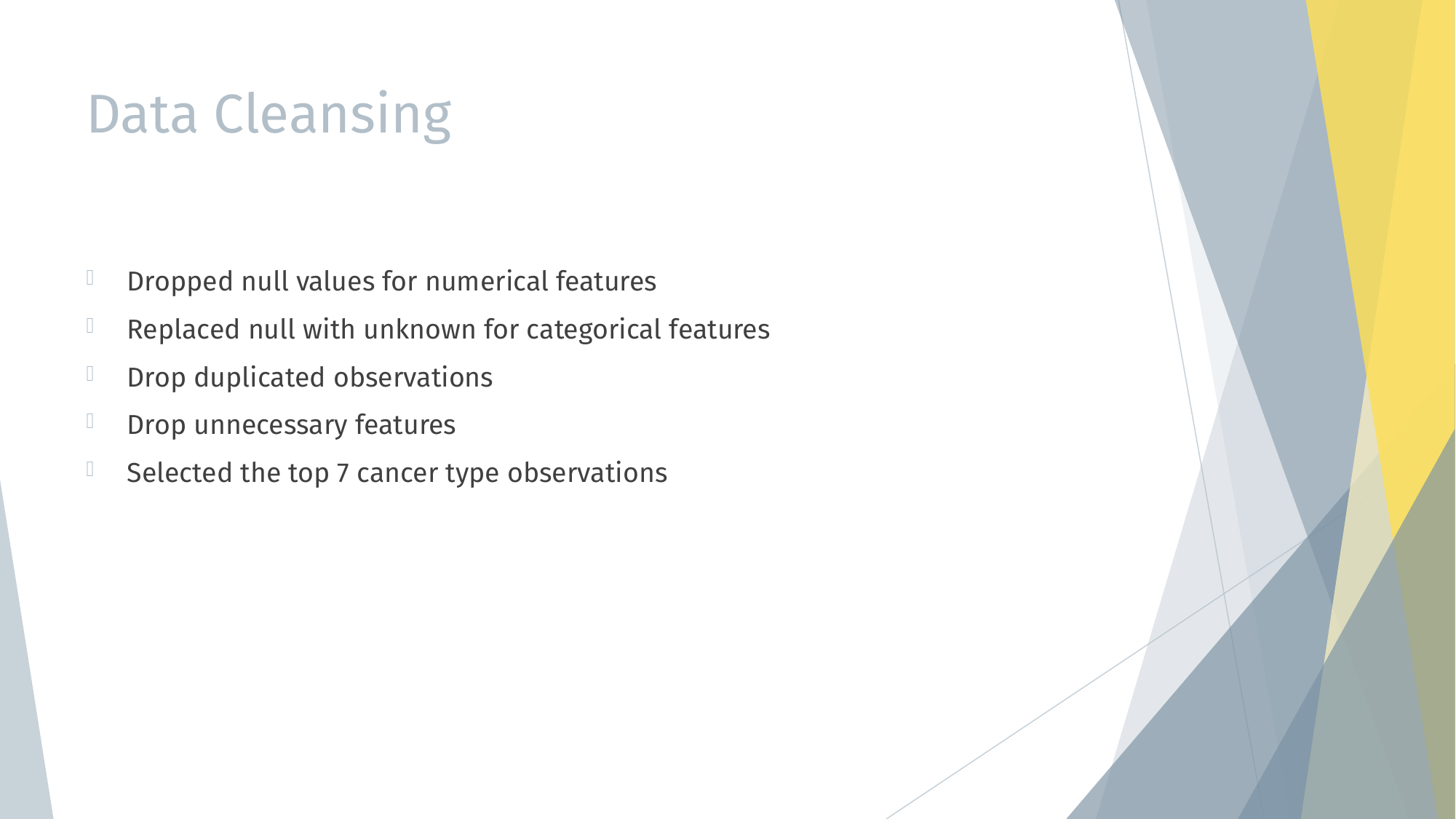

# Data Cleansing
Dropped null values for numerical features
Replaced null with unknown for categorical features
Drop duplicated observations
Drop unnecessary features
Selected the top 7 cancer type observations